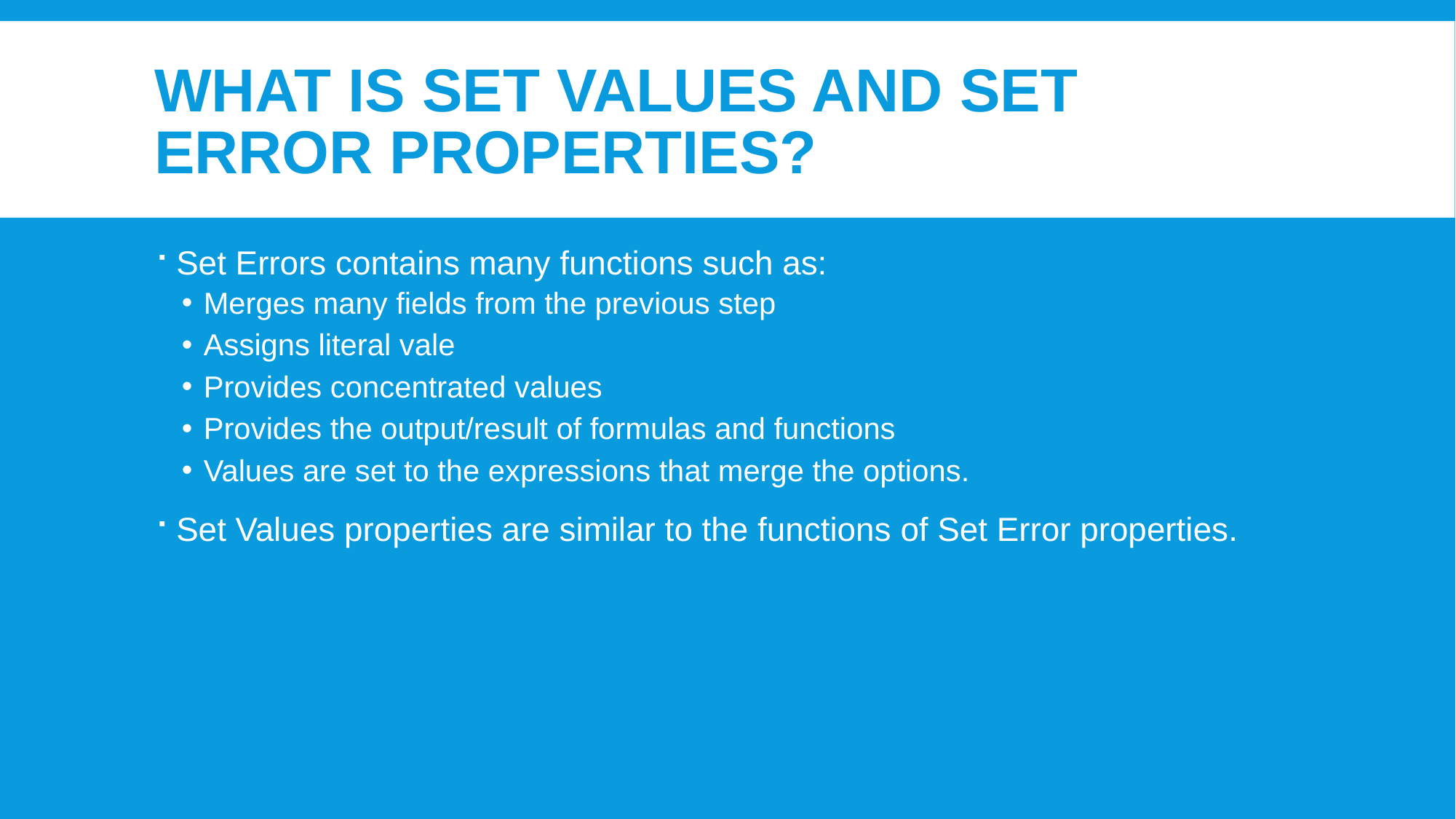

# What is Set Values and Set Error Properties?
Set Errors contains many functions such as:
Merges many fields from the previous step
Assigns literal vale
Provides concentrated values
Provides the output/result of formulas and functions
Values are set to the expressions that merge the options.
Set Values properties are similar to the functions of Set Error properties.